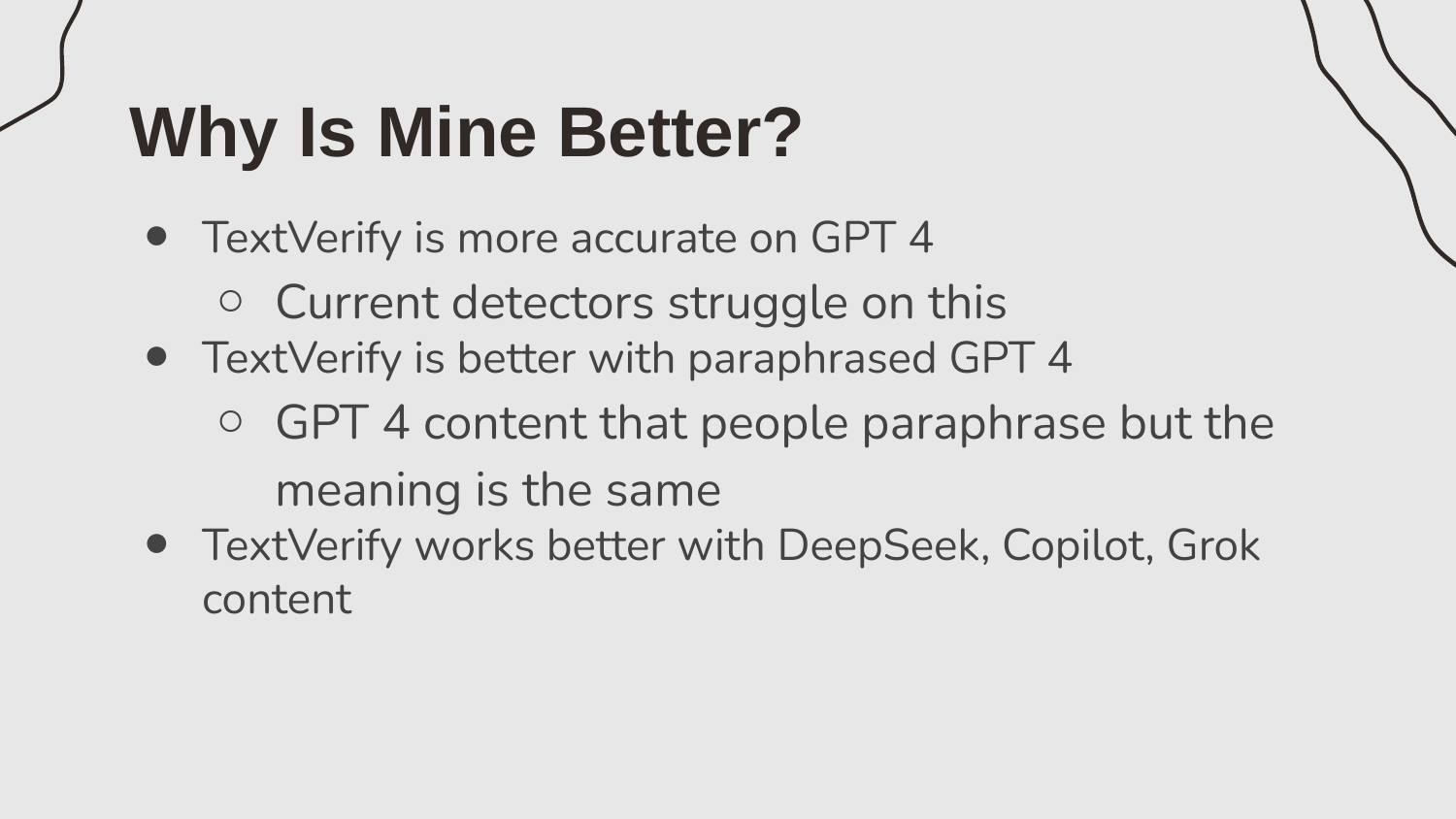

# Why Is Mine Better?
TextVerify is more accurate on GPT 4
Current detectors struggle on this
TextVerify is better with paraphrased GPT 4
GPT 4 content that people paraphrase but the meaning is the same
TextVerify works better with DeepSeek, Copilot, Grok content